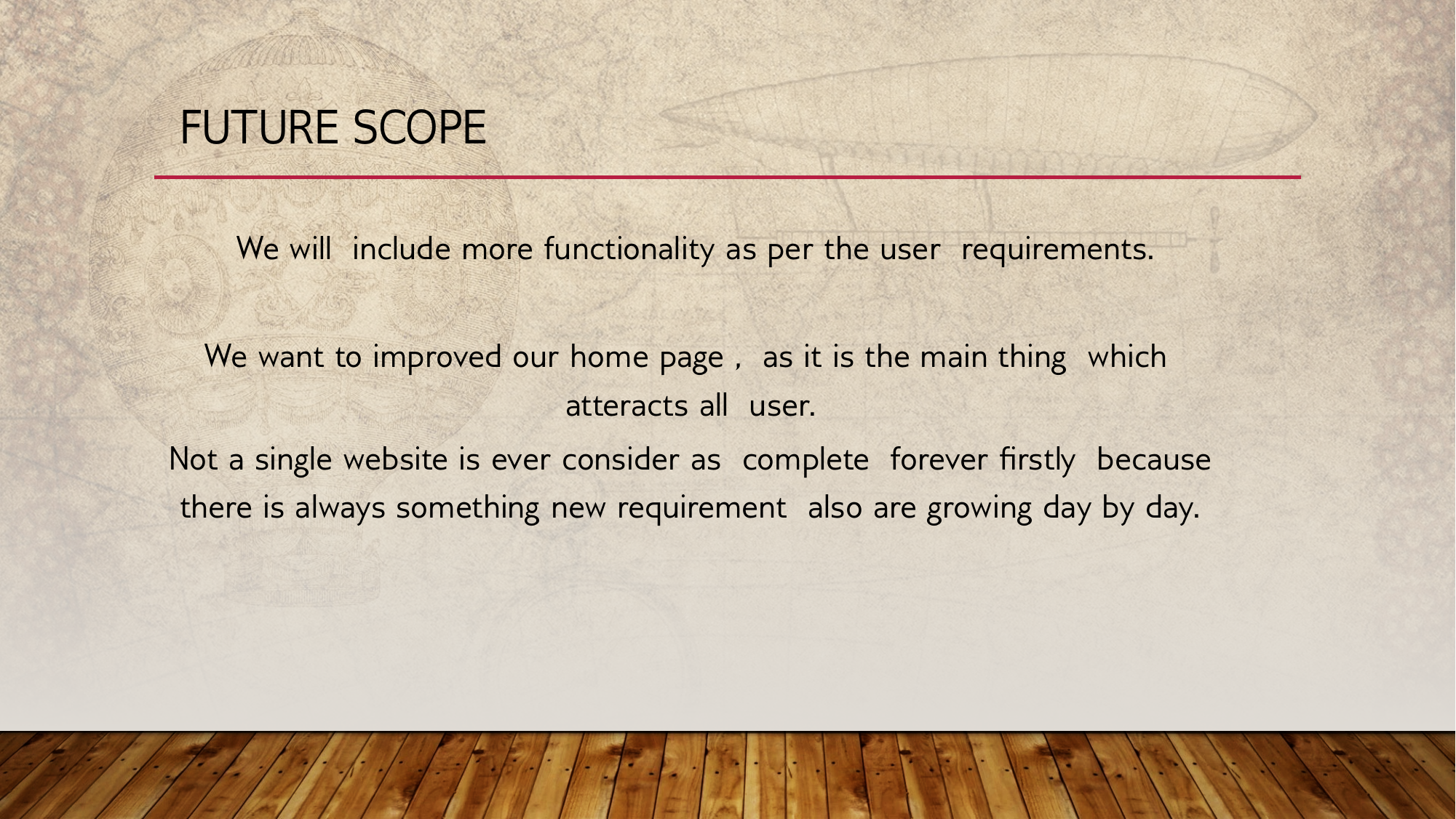

# FUTURE SCOPE
 We will  include more functionality as per the user  requirements.

We want to improved our home page ,  as it is the main thing  which  atteracts all  user.
Not a single website is ever consider as  complete  forever firstly  because there is always something new requirement  also are growing day by day.